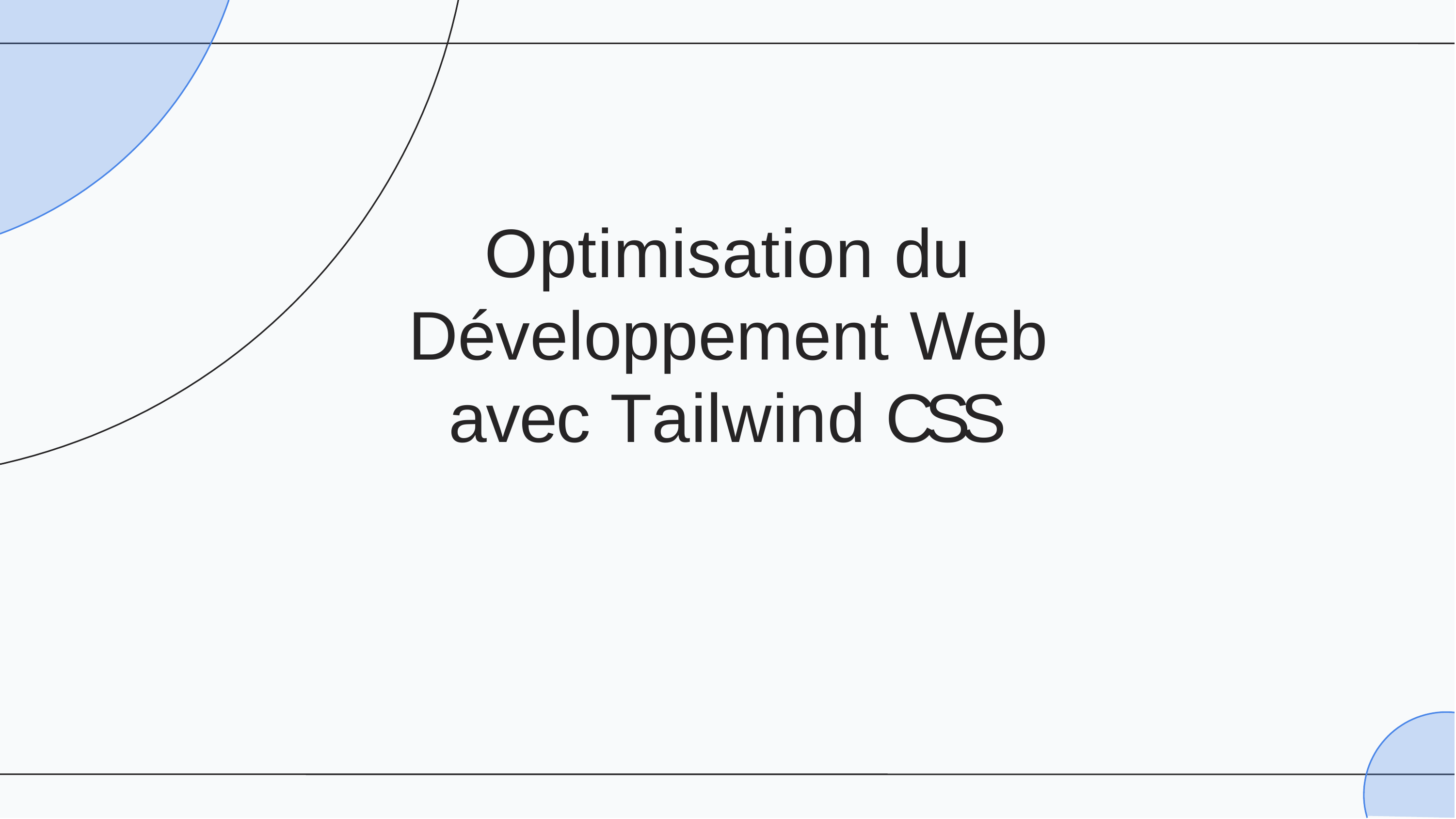

# Optimisation du Développement Web avec Tailwind CSS